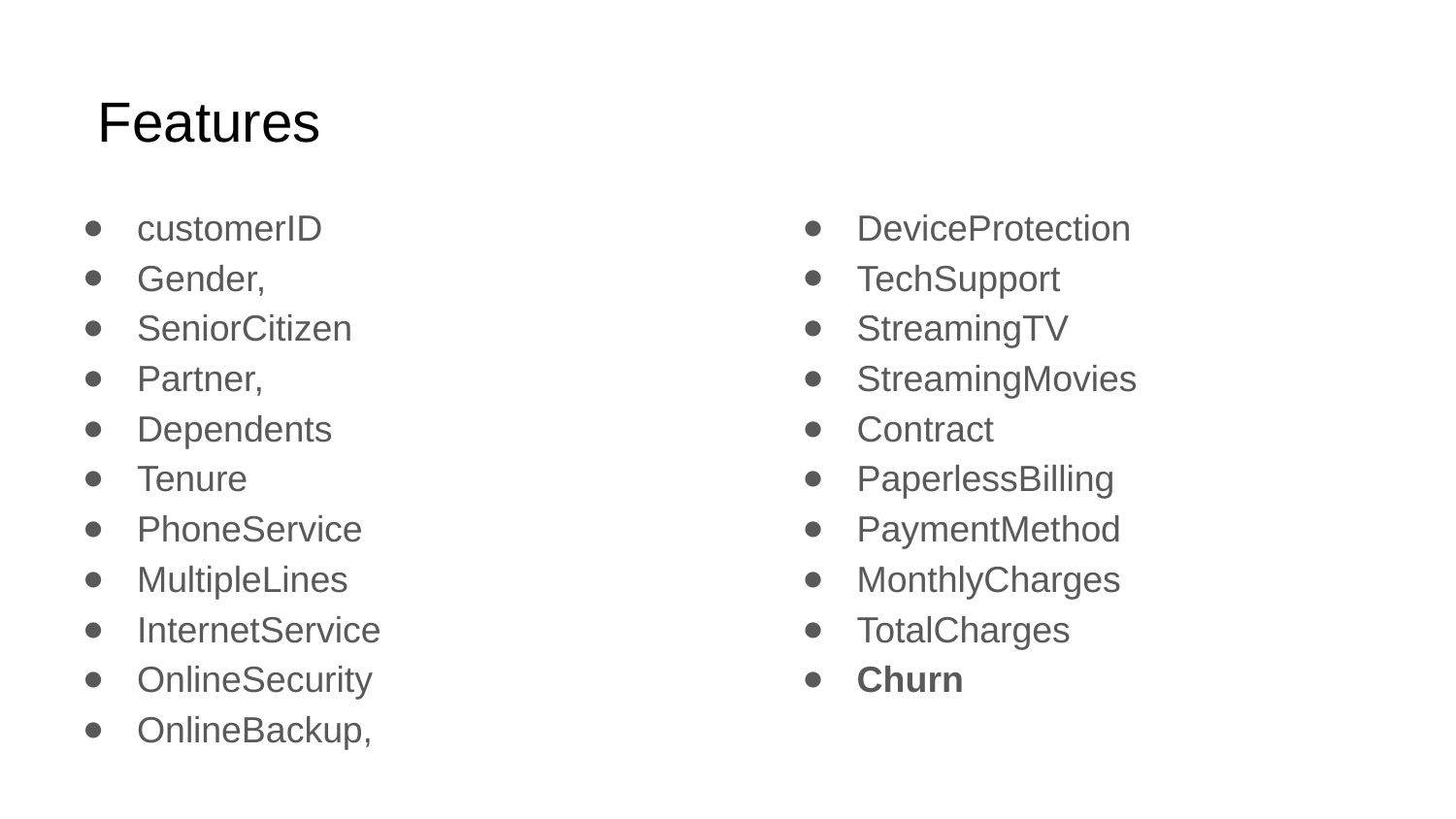

# Features
customerID
Gender,
SeniorCitizen
Partner,
Dependents
Tenure
PhoneService
MultipleLines
InternetService
OnlineSecurity
OnlineBackup,
DeviceProtection
TechSupport
StreamingTV
StreamingMovies
Contract
PaperlessBilling
PaymentMethod
MonthlyCharges
TotalCharges
Churn